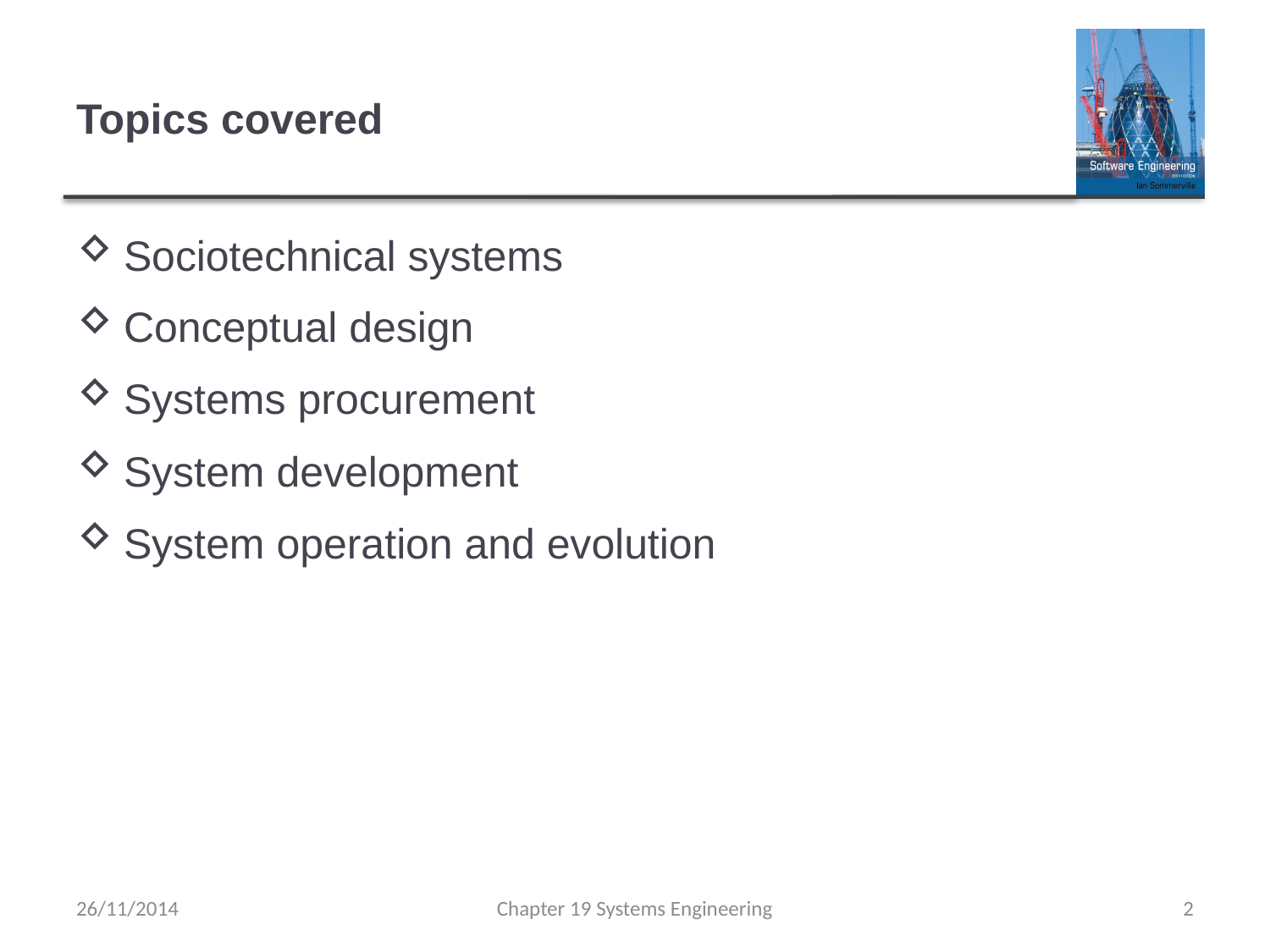

# Topics covered
Sociotechnical systems
Conceptual design
Systems procurement
System development
System operation and evolution
26/11/2014
Chapter 19 Systems Engineering
2